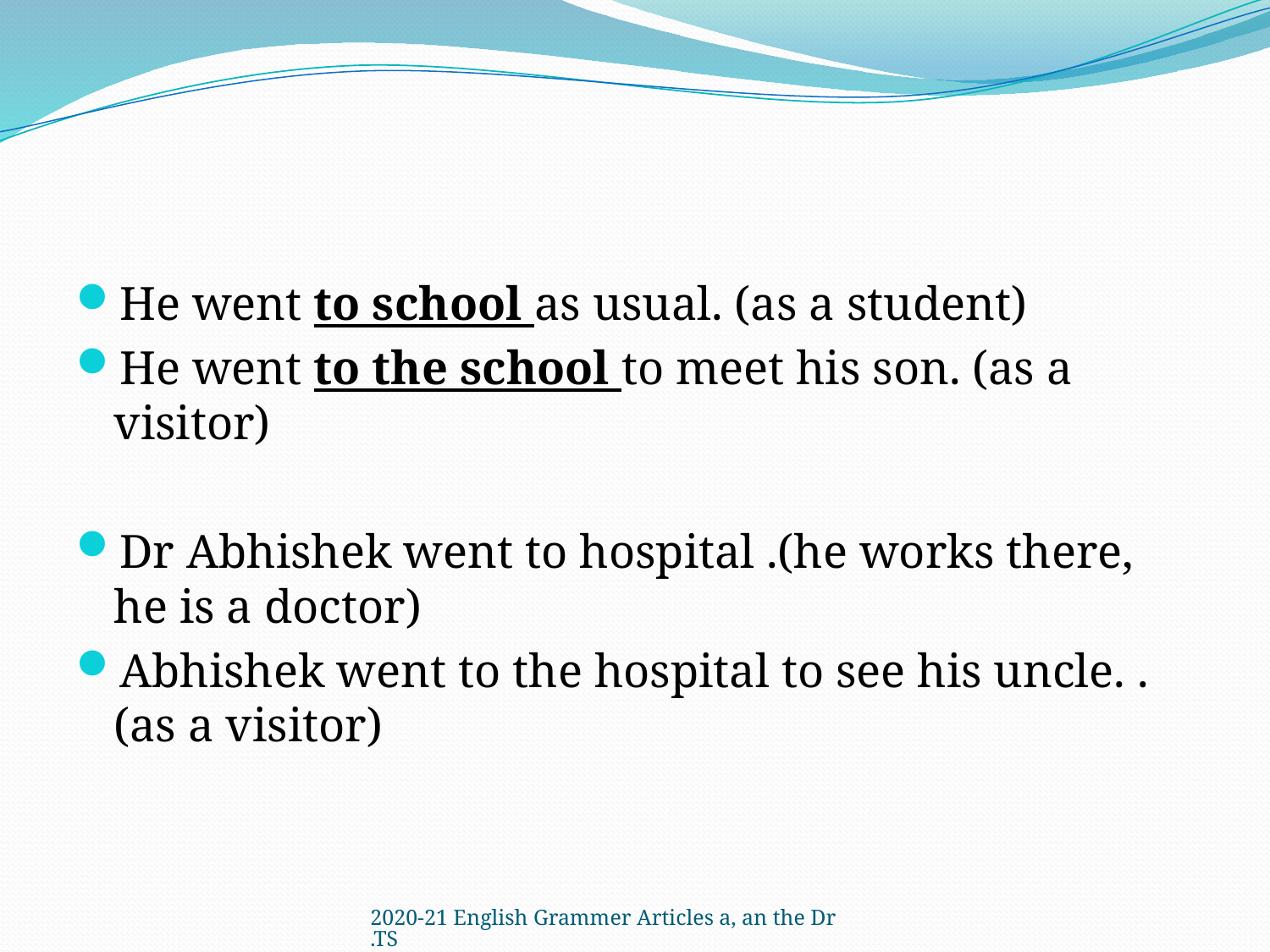

#
He went to school as usual. (as a student)
He went to the school to meet his son. (as a visitor)

Dr Abhishek went to hospital .(he works there, he is a doctor)
Abhishek went to the hospital to see his uncle. .(as a visitor)

2020-21 English Grammer Articles a, an the Dr.TS